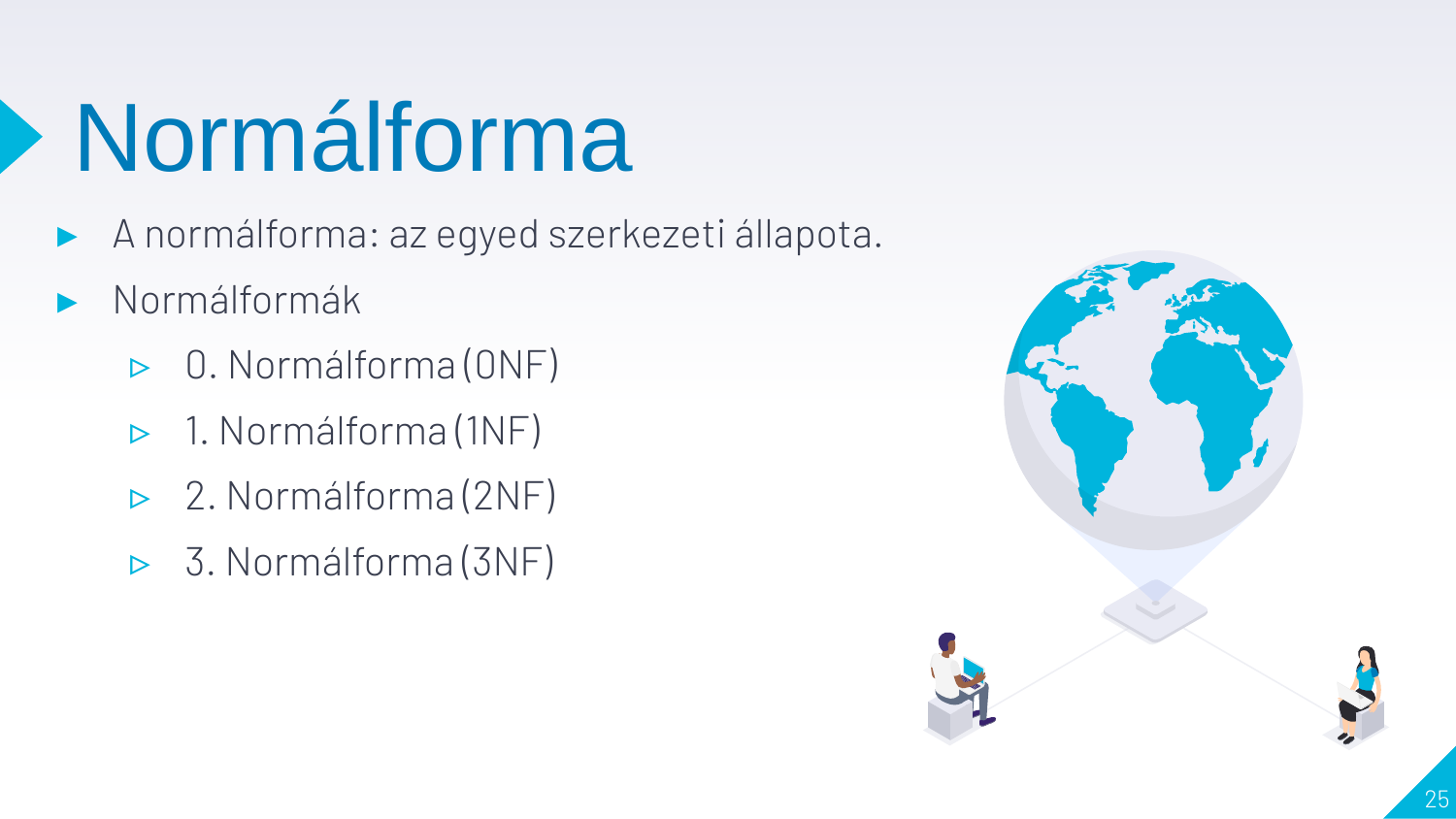

# Normálforma
A normálforma: az egyed szerkezeti állapota.
Normálformák
0. Normálforma (0NF)
1. Normálforma (1NF)
2. Normálforma (2NF)
3. Normálforma (3NF)

25